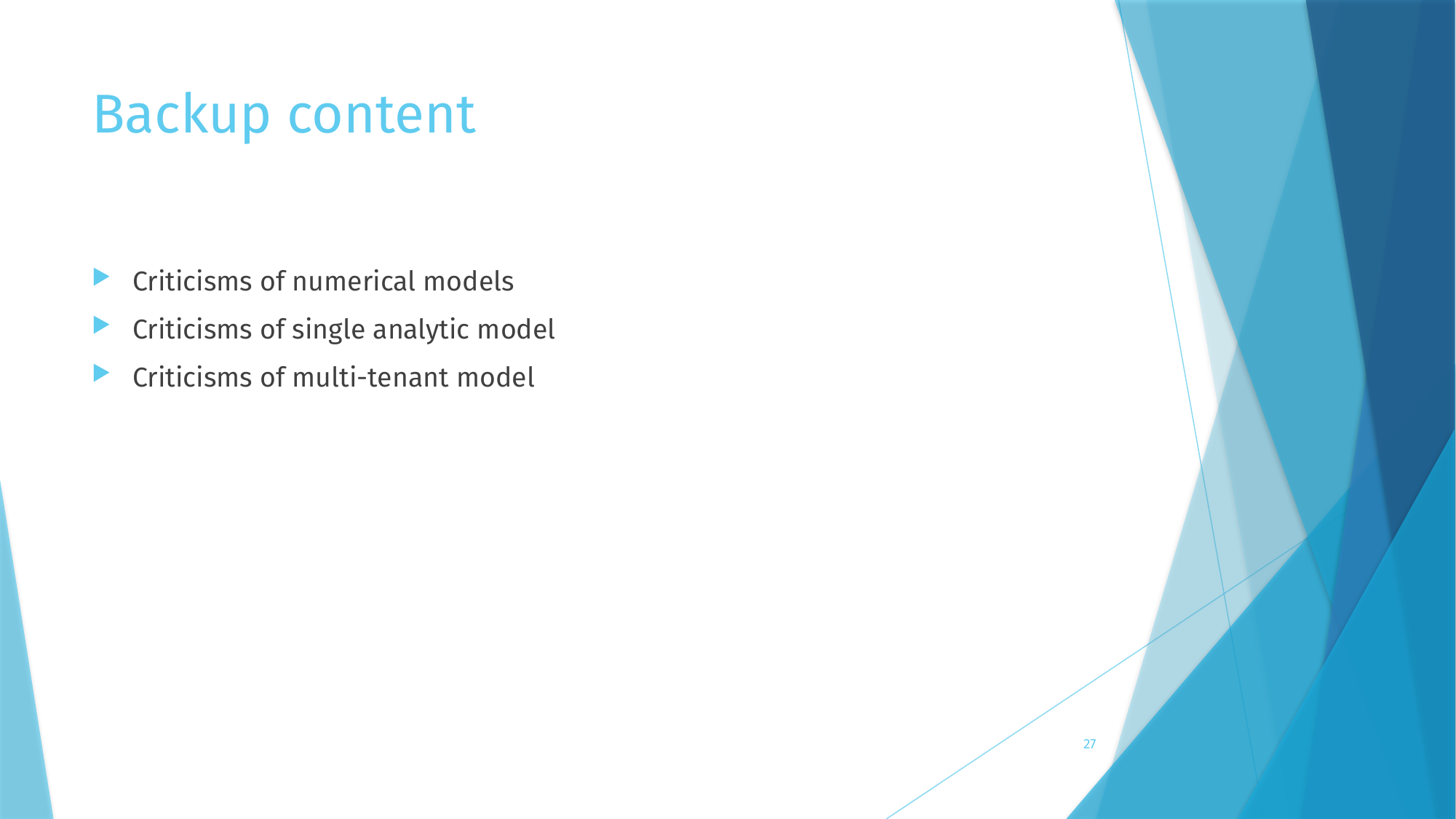

# Backup content
Criticisms of numerical models
Criticisms of single analytic model
Criticisms of multi-tenant model
27